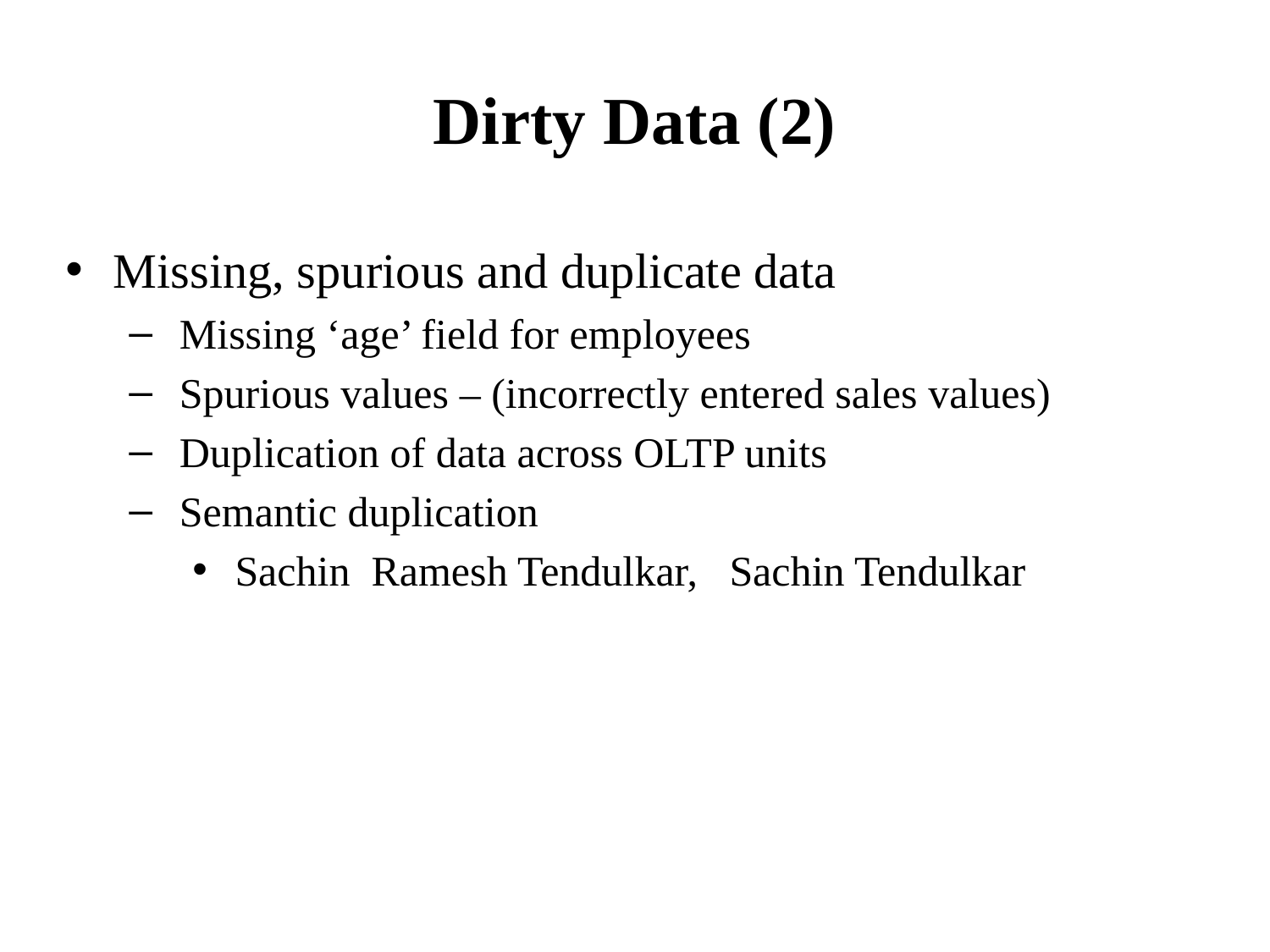

# Dirty Data (2)
Missing, spurious and duplicate data
 Missing ‘age’ field for employees
 Spurious values – (incorrectly entered sales values)
 Duplication of data across OLTP units
 Semantic duplication
 Sachin  Ramesh Tendulkar,   Sachin Tendulkar